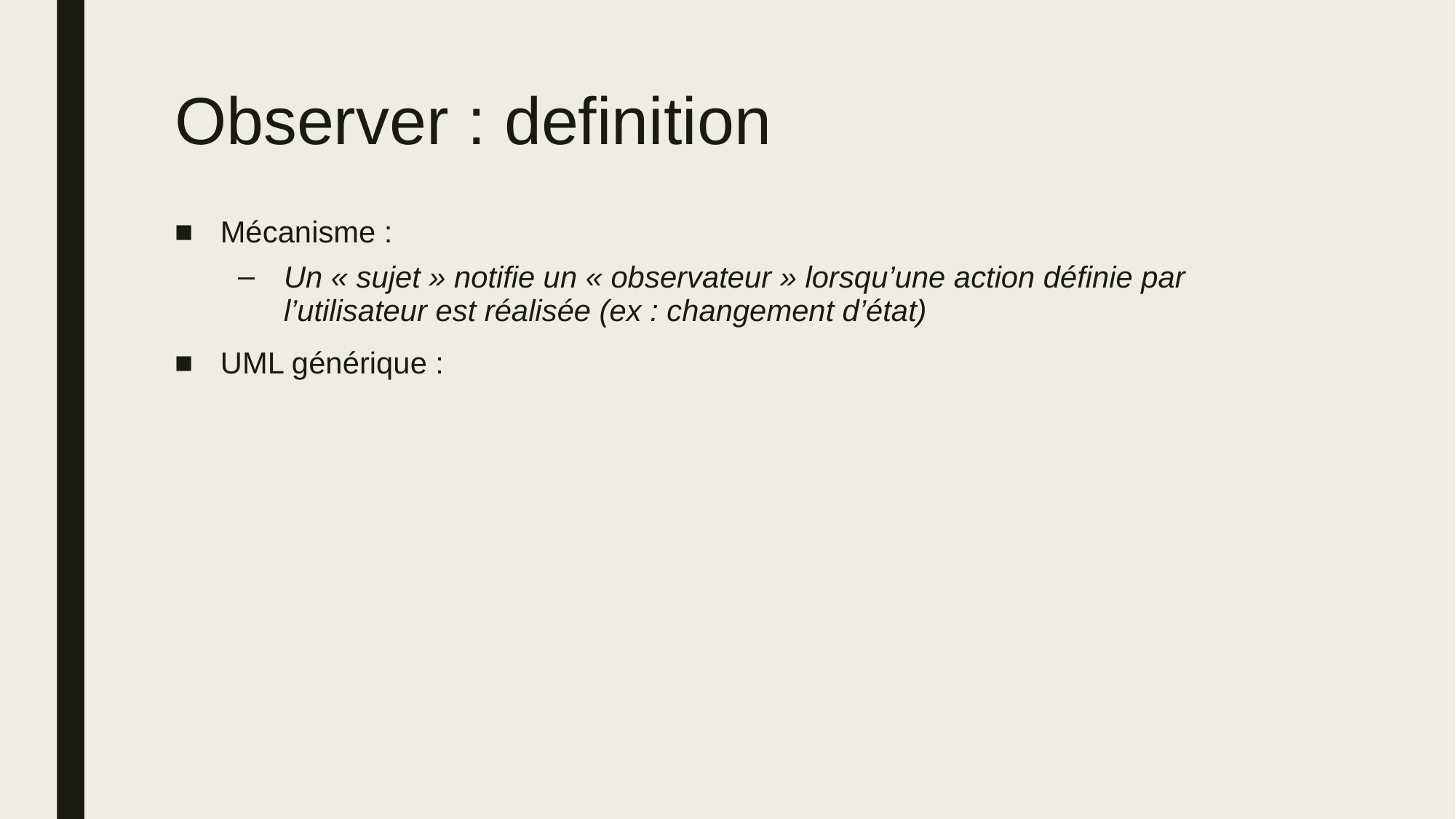

# Observer : definition
Mécanisme :
Un « sujet » notifie un « observateur » lorsqu’une action définie par l’utilisateur est réalisée (ex : changement d’état)
UML générique :